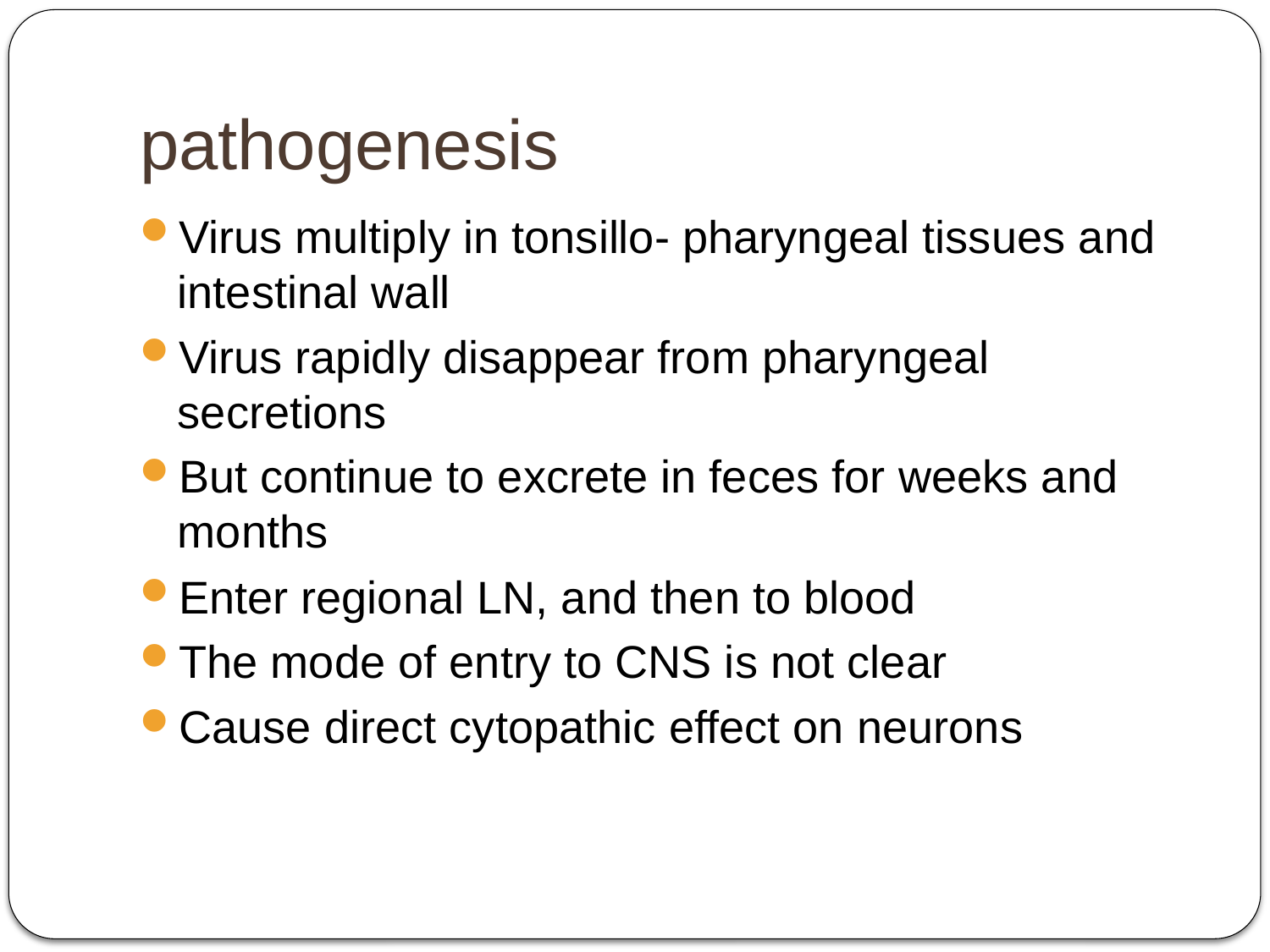

# pathogenesis
Virus multiply in tonsillo- pharyngeal tissues and intestinal wall
Virus rapidly disappear from pharyngeal secretions
But continue to excrete in feces for weeks and months
Enter regional LN, and then to blood
The mode of entry to CNS is not clear
Cause direct cytopathic effect on neurons